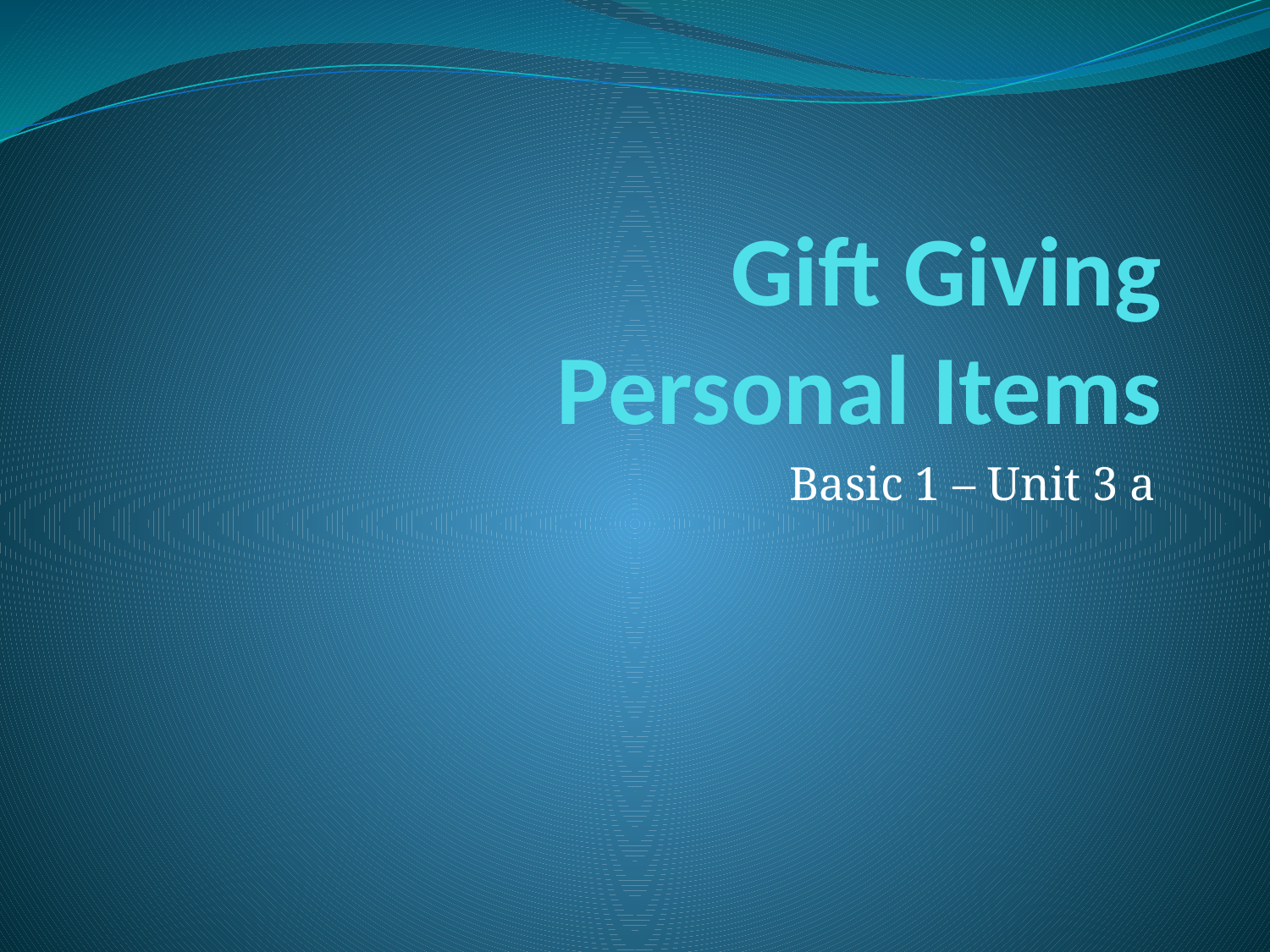

# Gift Giving Personal Items
Basic 1 – Unit 3 a